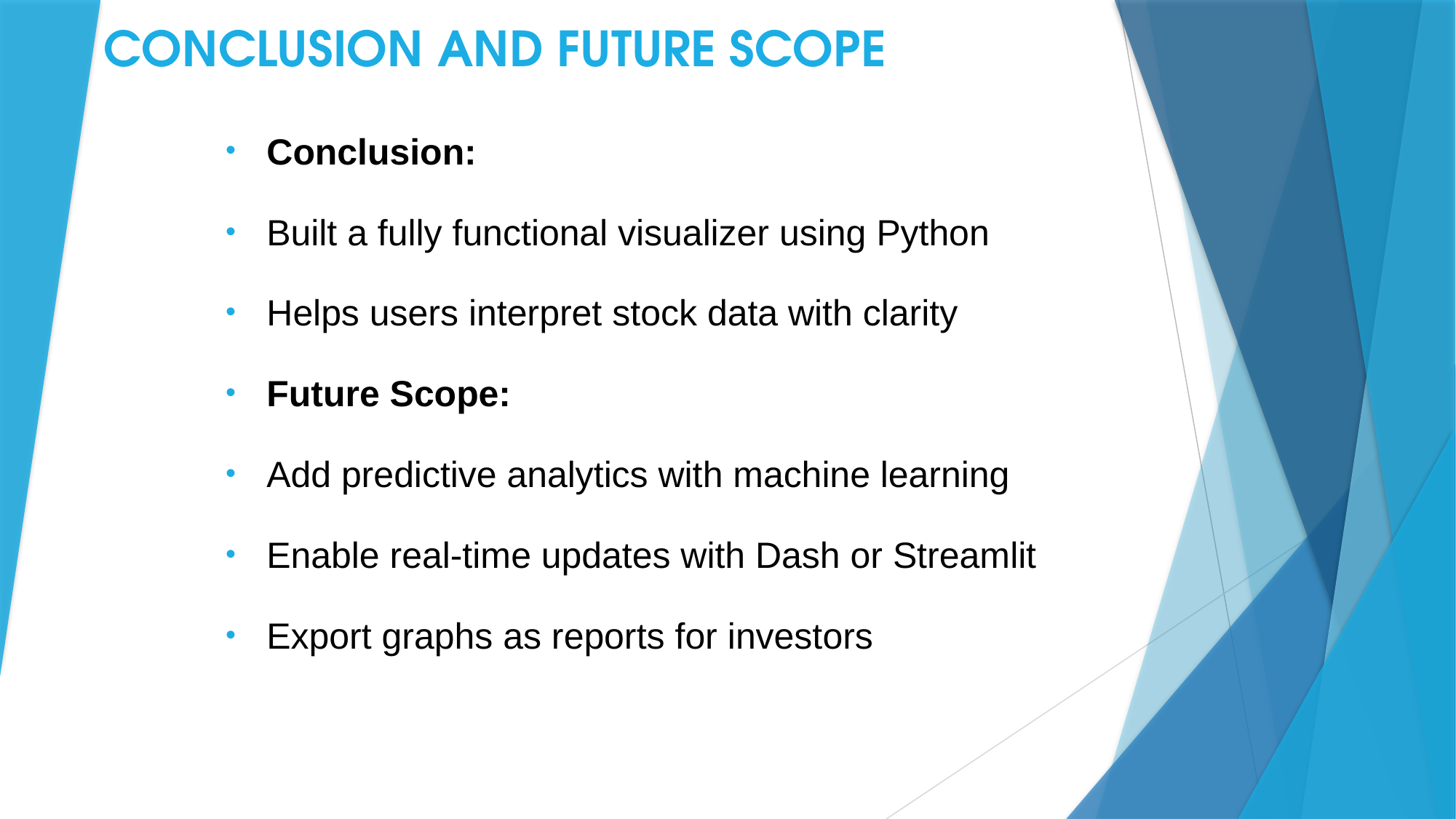

# CONCLUSION AND FUTURE SCOPE
Conclusion:
Built a fully functional visualizer using Python
Helps users interpret stock data with clarity
Future Scope:
Add predictive analytics with machine learning
Enable real-time updates with Dash or Streamlit
Export graphs as reports for investors